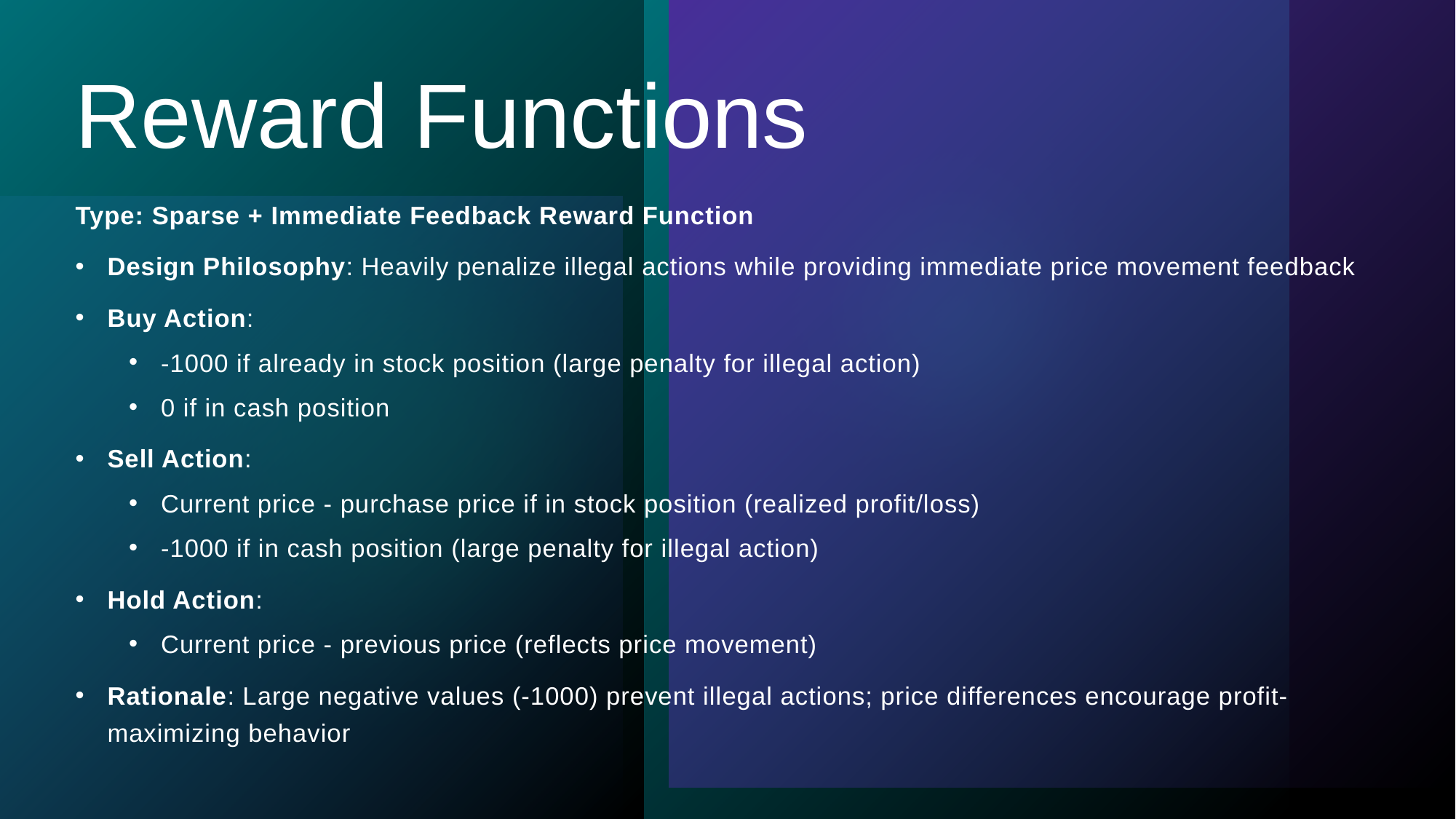

# Reward Functions
Type: Sparse + Immediate Feedback Reward Function
Design Philosophy: Heavily penalize illegal actions while providing immediate price movement feedback
Buy Action:
-1000 if already in stock position (large penalty for illegal action)
0 if in cash position
Sell Action:
Current price - purchase price if in stock position (realized profit/loss)
-1000 if in cash position (large penalty for illegal action)
Hold Action:
Current price - previous price (reflects price movement)
Rationale: Large negative values (-1000) prevent illegal actions; price differences encourage profit-maximizing behavior